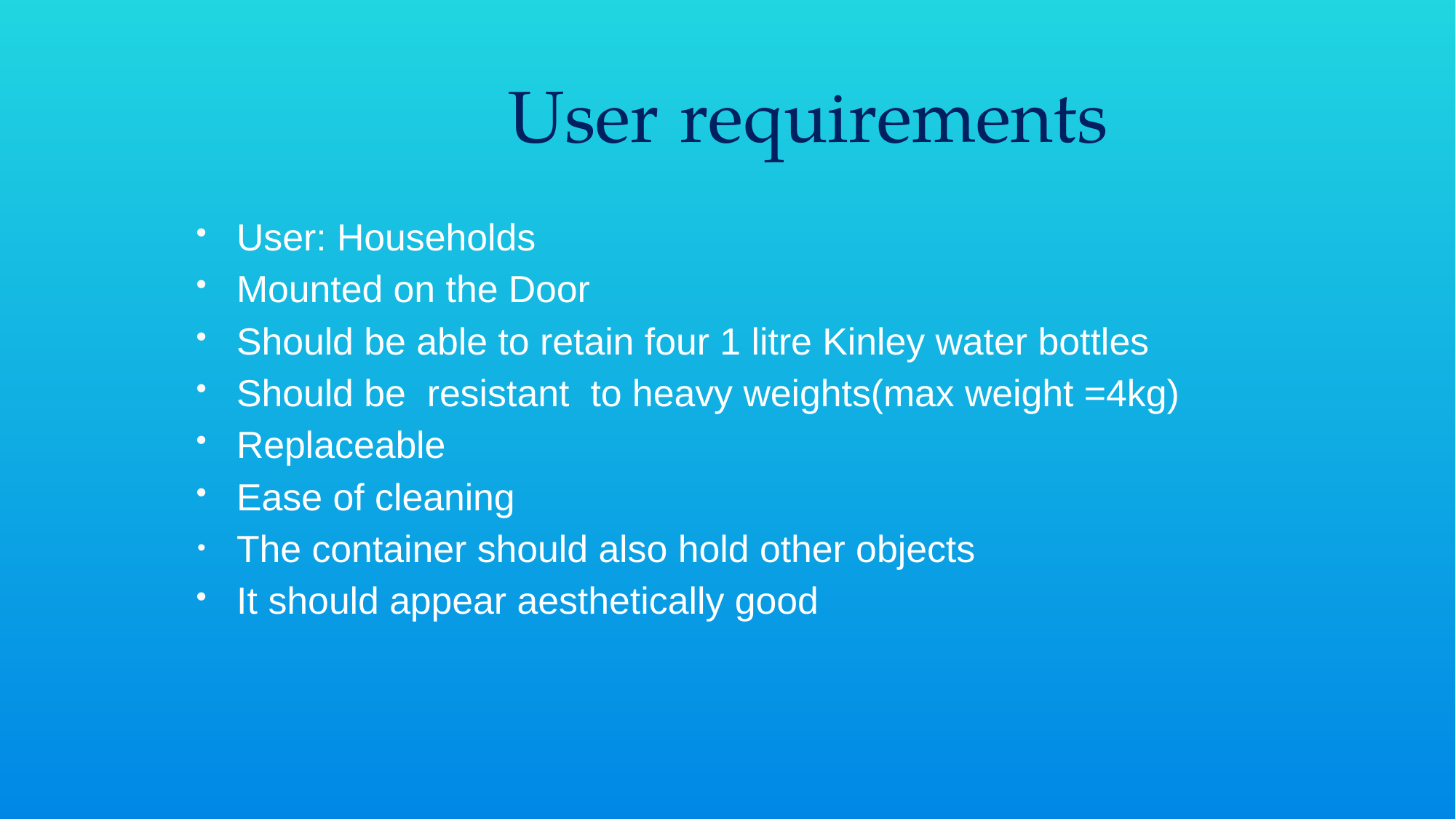

User requirements
User: Households
Mounted on the Door
Should be able to retain four 1 litre Kinley water bottles
Should be  resistant  to heavy weights(max weight =4kg)
Replaceable
Ease of cleaning
The container should also hold other objects
It should appear aesthetically good